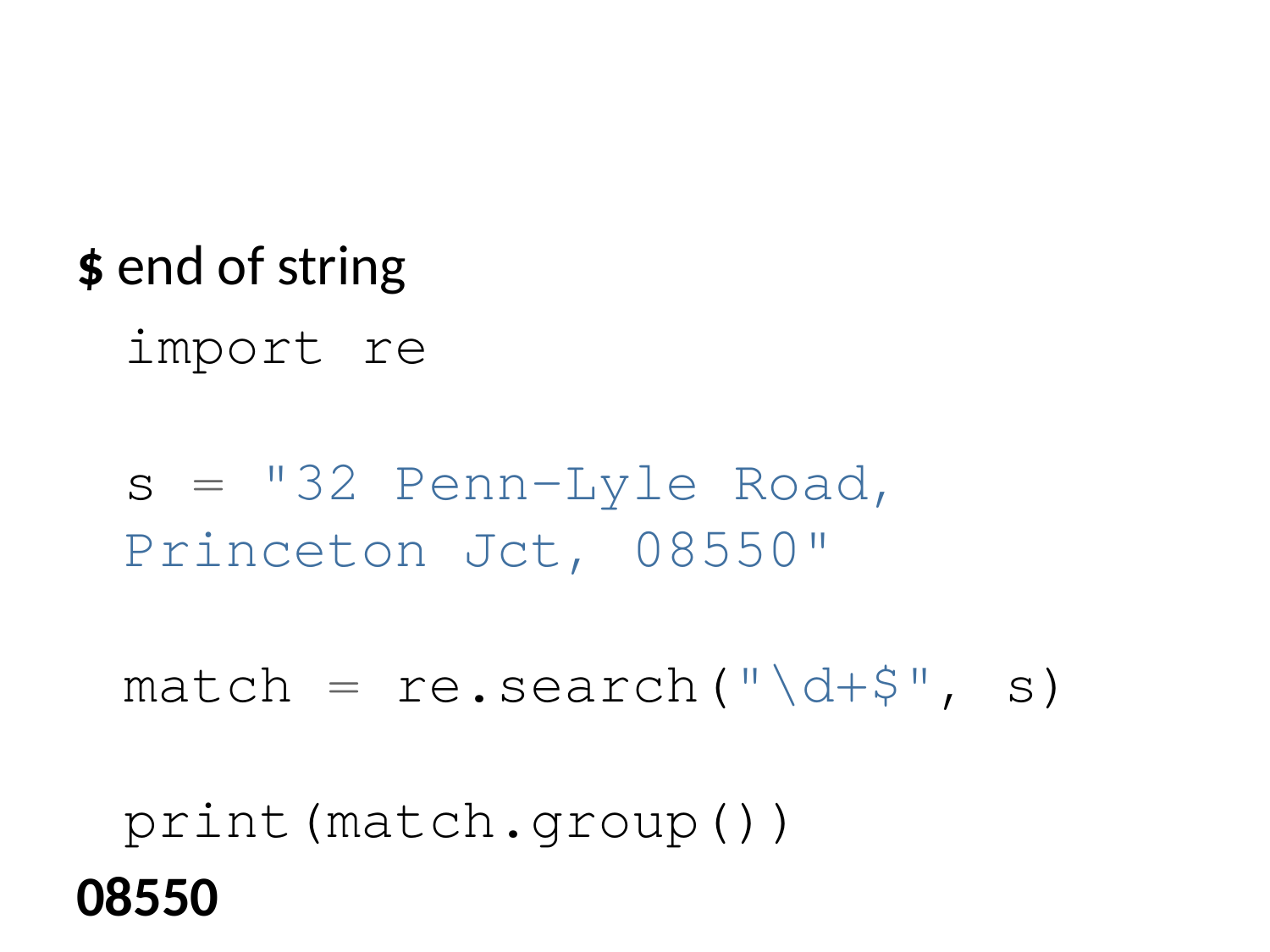

$ end of string
import re
s = "32 Penn-Lyle Road, Princeton Jct, 08550"
match = re.search("\d+$", s)
print(match.group())
08550